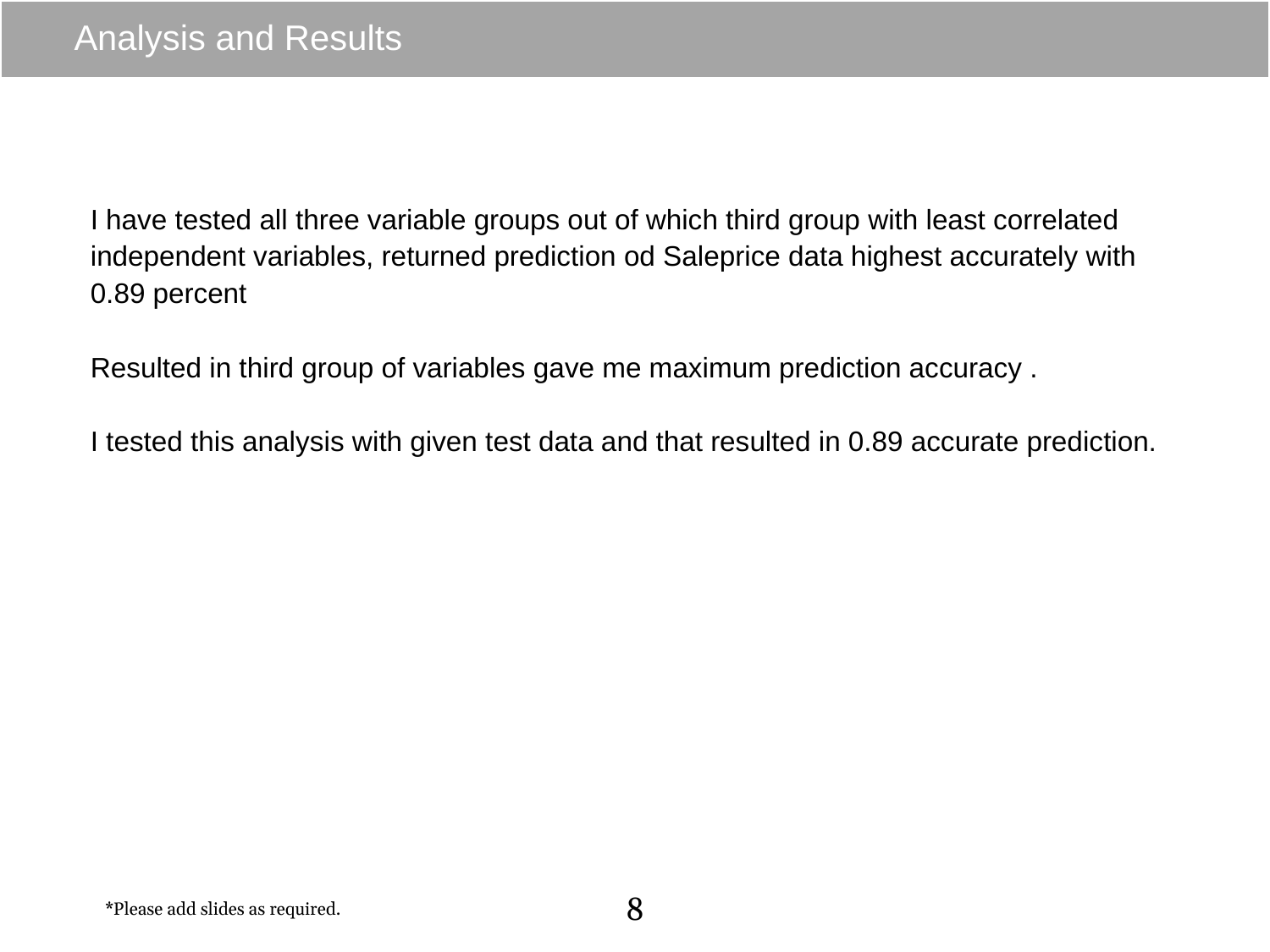

# Analysis and Results
I have tested all three variable groups out of which third group with least correlated independent variables, returned prediction od Saleprice data highest accurately with 0.89 percent

Resulted in third group of variables gave me maximum prediction accuracy .

I tested this analysis with given test data and that resulted in 0.89 accurate prediction.

8
*Please add slides as required.